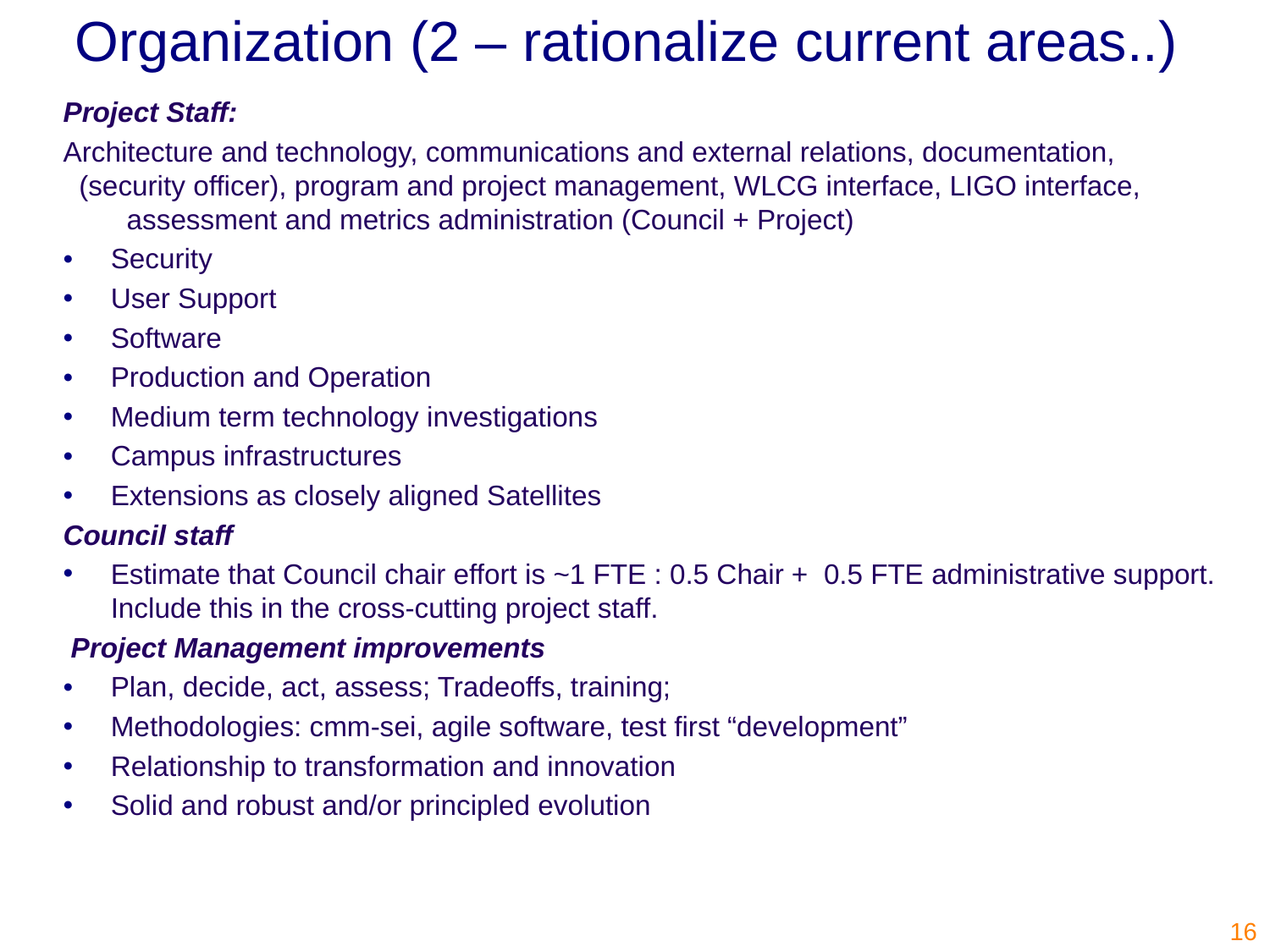

# Organization (2 – rationalize current areas..)
Project Staff:
Architecture and technology, communications and external relations, documentation,
(security officer), program and project management, WLCG interface, LIGO interface, assessment and metrics administration (Council + Project)
Security
User Support
Software
Production and Operation
Medium term technology investigations
Campus infrastructures
Extensions as closely aligned Satellites
Council staff
Estimate that Council chair effort is ~1 FTE : 0.5 Chair +  0.5 FTE administrative support. Include this in the cross-cutting project staff.
 Project Management improvements
Plan, decide, act, assess; Tradeoffs, training;
Methodologies: cmm-sei, agile software, test first “development”
Relationship to transformation and innovation
Solid and robust and/or principled evolution

16